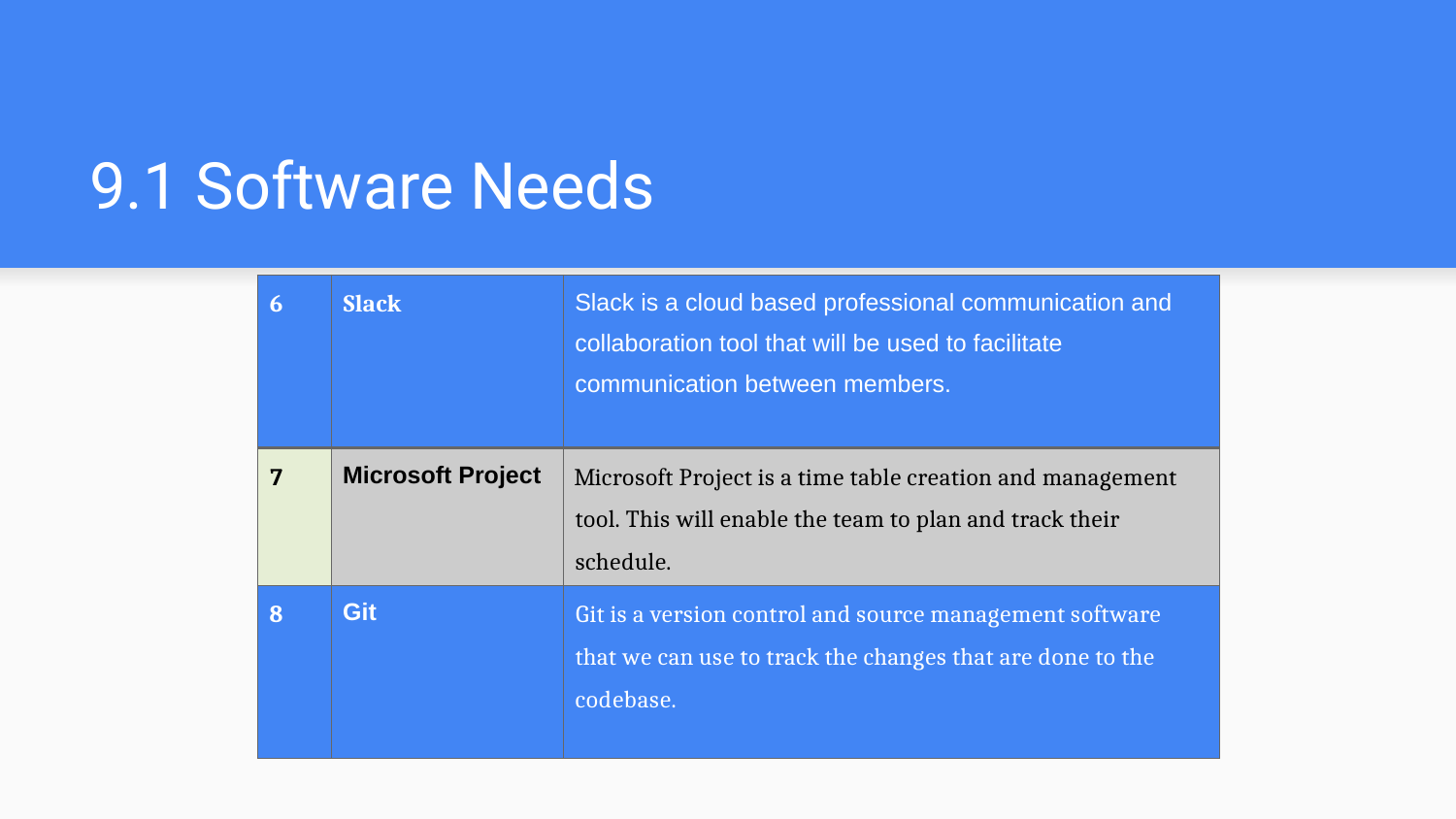

# 9.1 Software Needs
| 6 | Slack | Slack is a cloud based professional communication and collaboration tool that will be used to facilitate communication between members. |
| --- | --- | --- |
| 7 | Microsoft Project | Microsoft Project is a time table creation and management tool. This will enable the team to plan and track their schedule. |
| 8 | Git | Git is a version control and source management software that we can use to track the changes that are done to the codebase. |